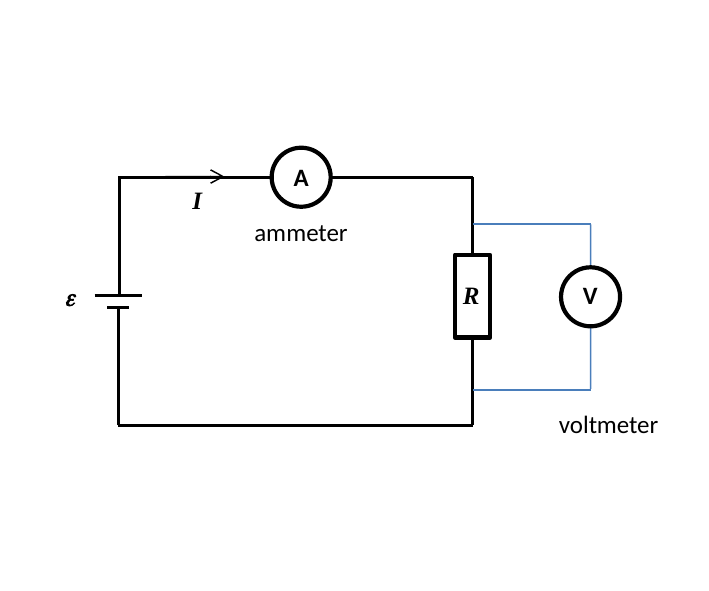

A
I
ammeter

V
R
ε
voltmeter